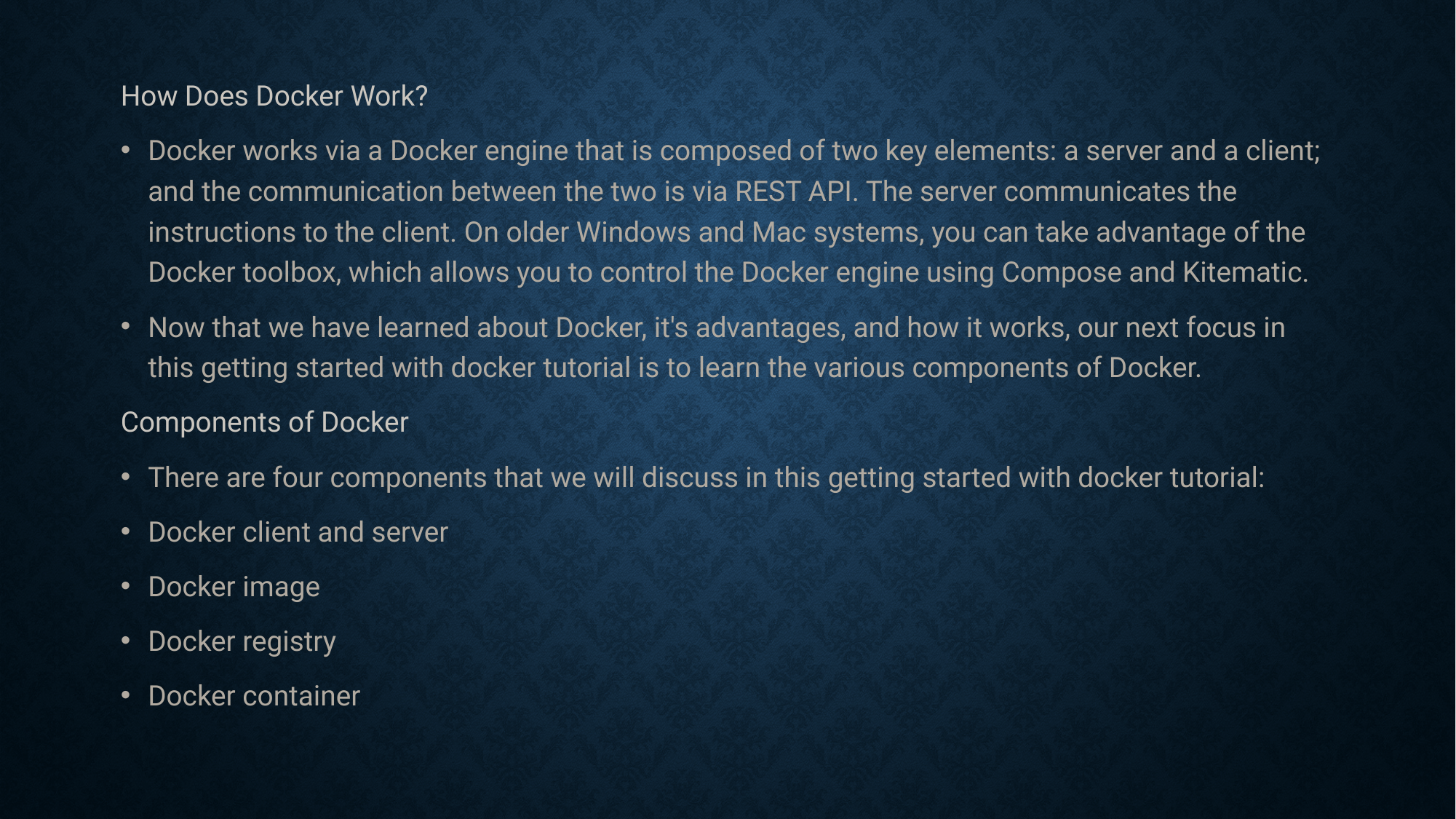

How Does Docker Work?
Docker works via a Docker engine that is composed of two key elements: a server and a client; and the communication between the two is via REST API. The server communicates the instructions to the client. On older Windows and Mac systems, you can take advantage of the Docker toolbox, which allows you to control the Docker engine using Compose and Kitematic.
Now that we have learned about Docker, it's advantages, and how it works, our next focus in this getting started with docker tutorial is to learn the various components of Docker.
Components of Docker
There are four components that we will discuss in this getting started with docker tutorial:
Docker client and server
Docker image
Docker registry
Docker container